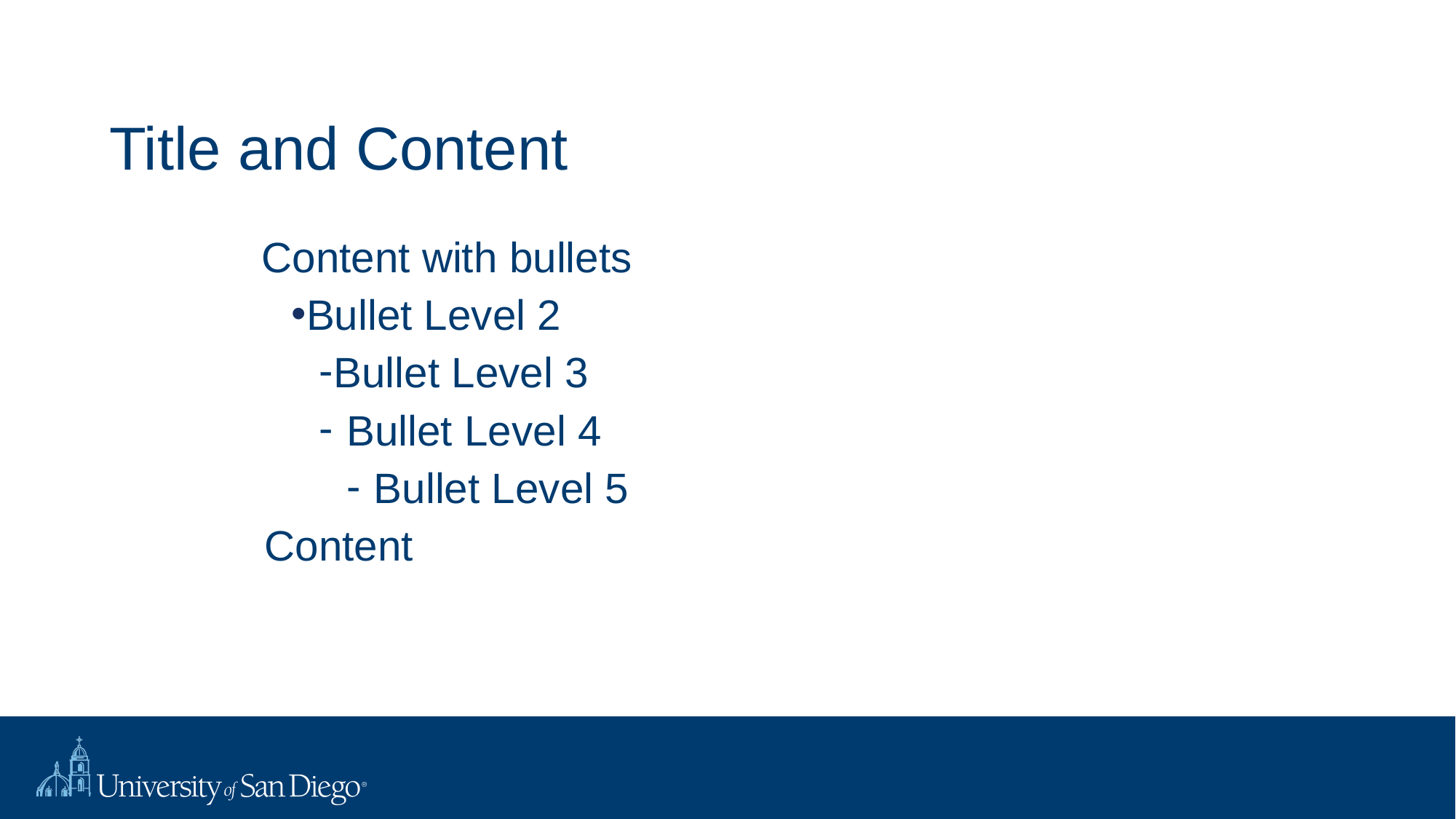

# Title and Content
Content with bullets
Bullet Level 2
Bullet Level 3
Bullet Level 4
Bullet Level 5
Content